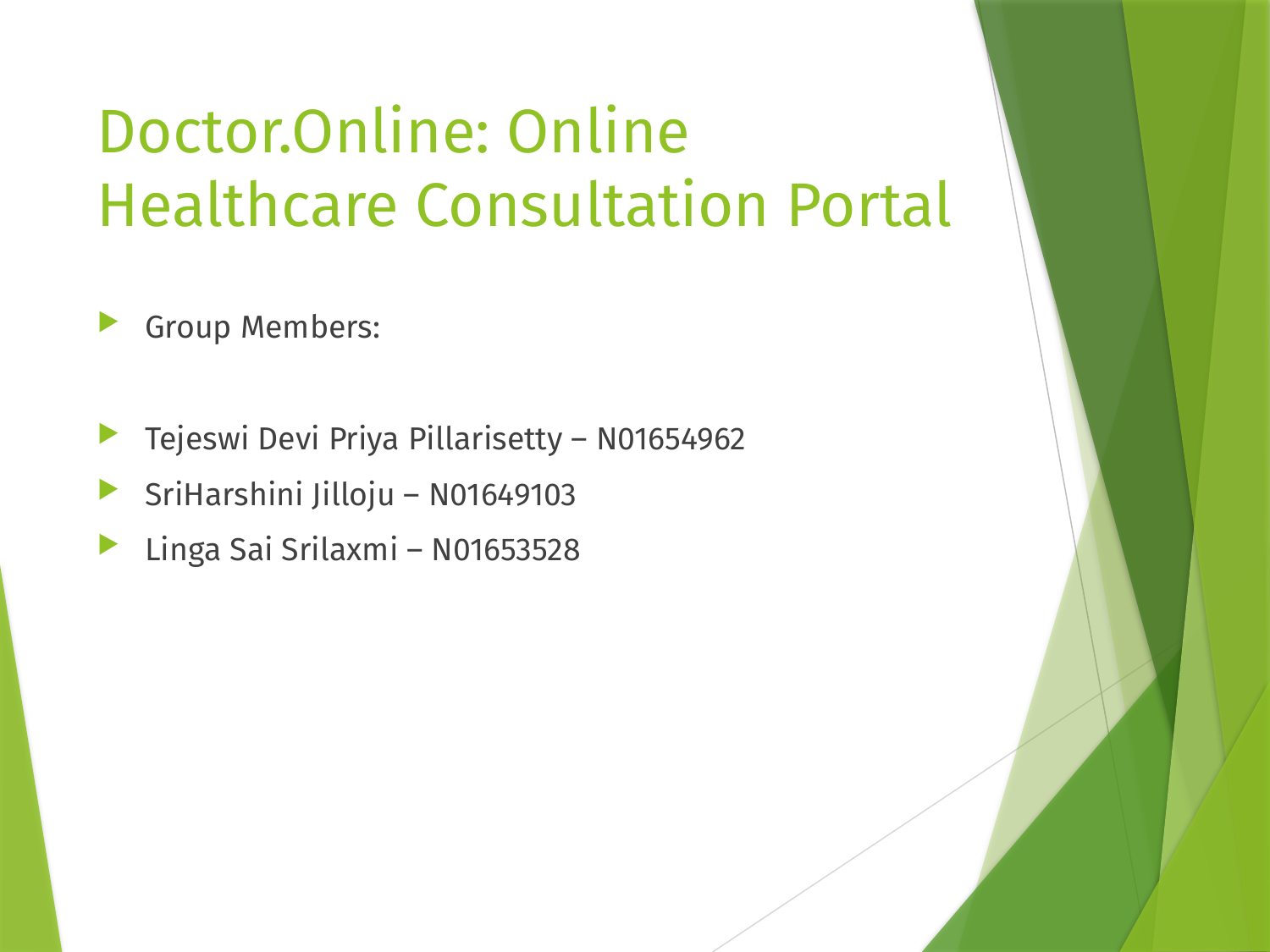

# Doctor.Online: Online Healthcare Consultation Portal
Group Members:

Tejeswi Devi Priya Pillarisetty – N01654962
SriHarshini Jilloju – N01649103
Linga Sai Srilaxmi – N01653528